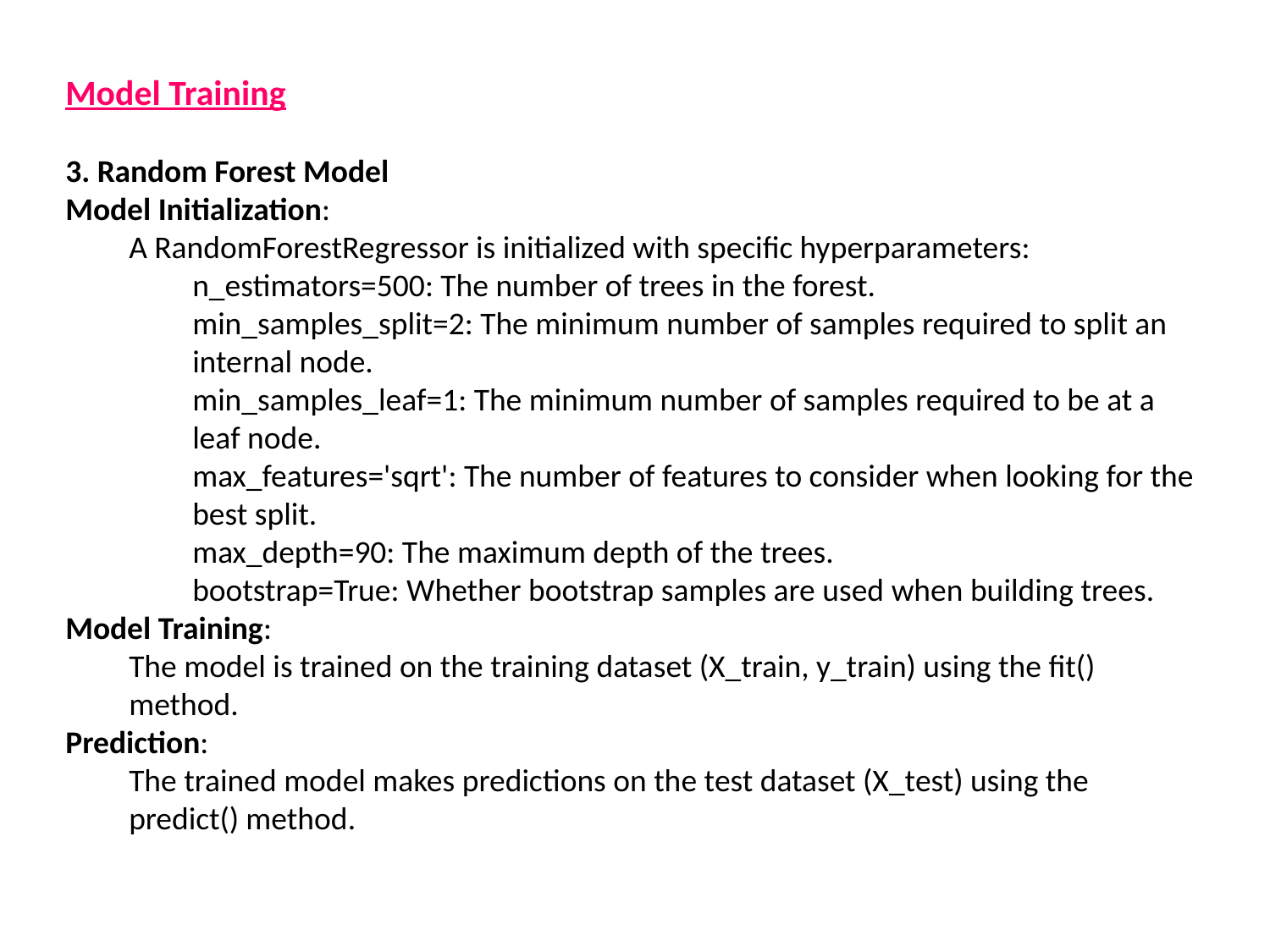

Model Training

3. Random Forest Model
Model Initialization:
A RandomForestRegressor is initialized with specific hyperparameters:
n_estimators=500: The number of trees in the forest.
min_samples_split=2: The minimum number of samples required to split an internal node.
min_samples_leaf=1: The minimum number of samples required to be at a leaf node.
max_features='sqrt': The number of features to consider when looking for the best split.
max_depth=90: The maximum depth of the trees.
bootstrap=True: Whether bootstrap samples are used when building trees.
Model Training:
The model is trained on the training dataset (X_train, y_train) using the fit() method.
Prediction:
The trained model makes predictions on the test dataset (X_test) using the predict() method.